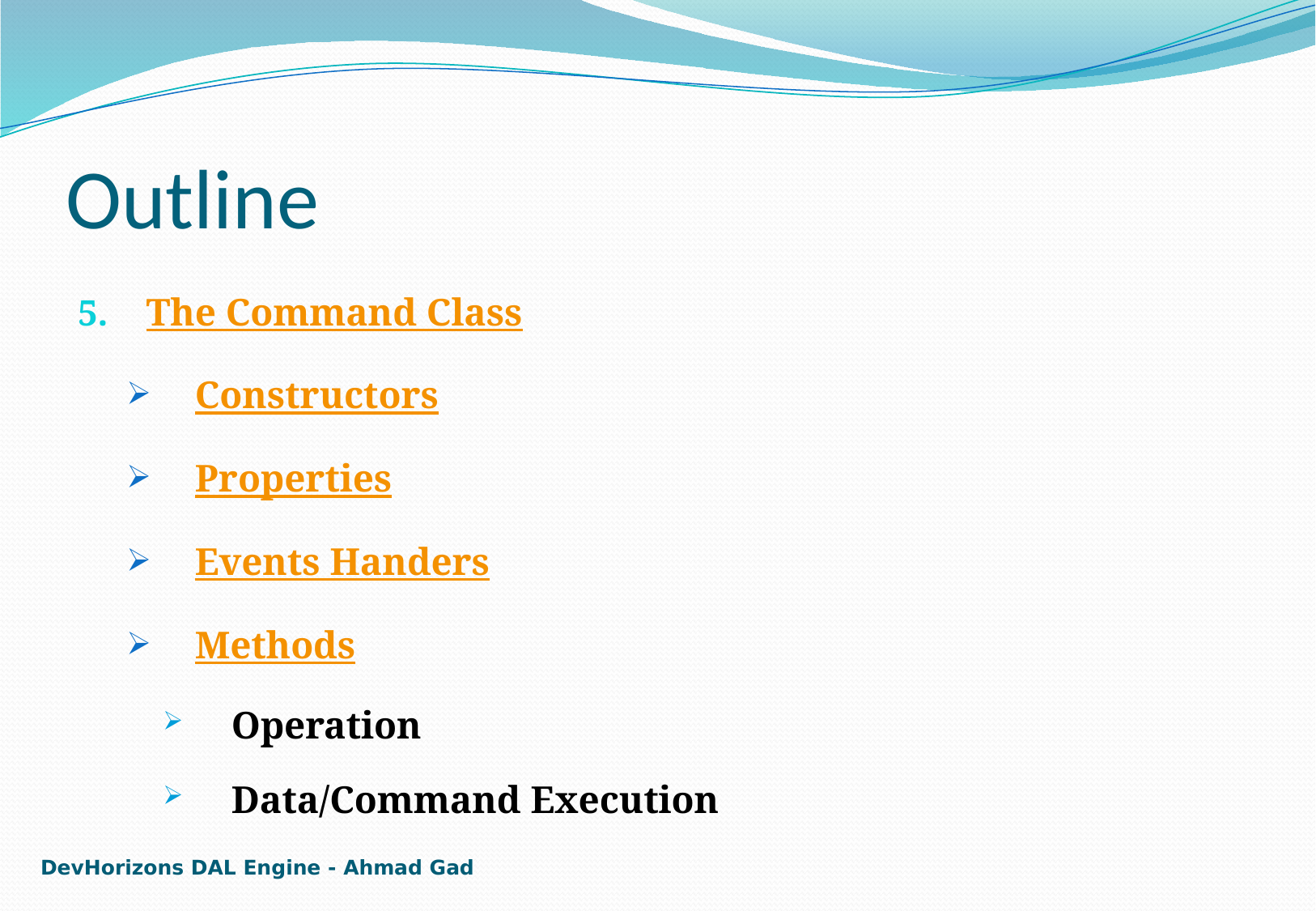

# Outline
The Command Class
Constructors
Properties
Events Handers
Methods
Operation
Data/Command Execution
DevHorizons DAL Engine - Ahmad Gad